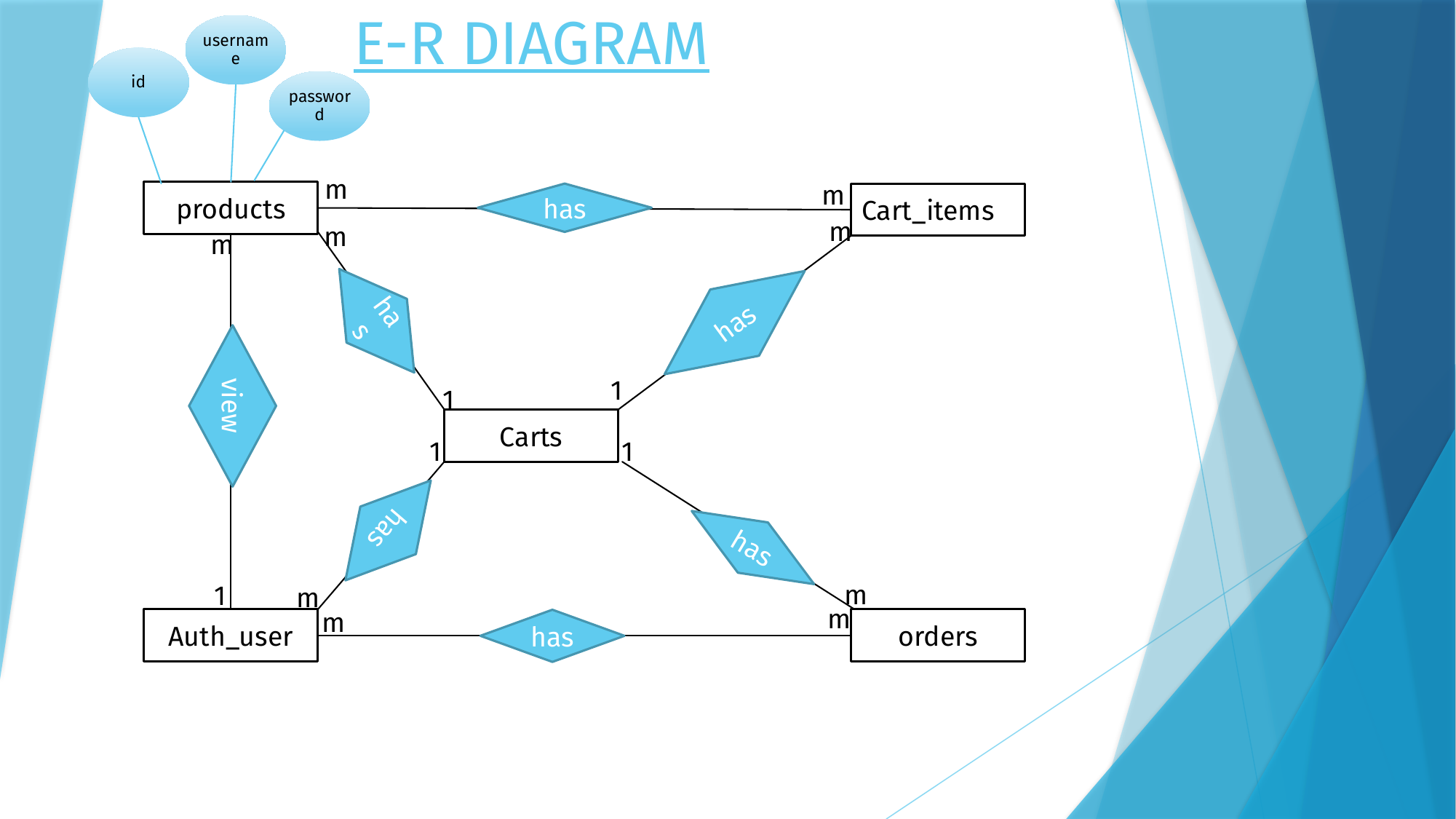

# E-R DIAGRAM

username

id

password
m
m
products
has
Cart_items
m
m
m
has
has
view
1
1
Carts
1
1
has
has
m
1
m
m
m
Auth_user
orders
has